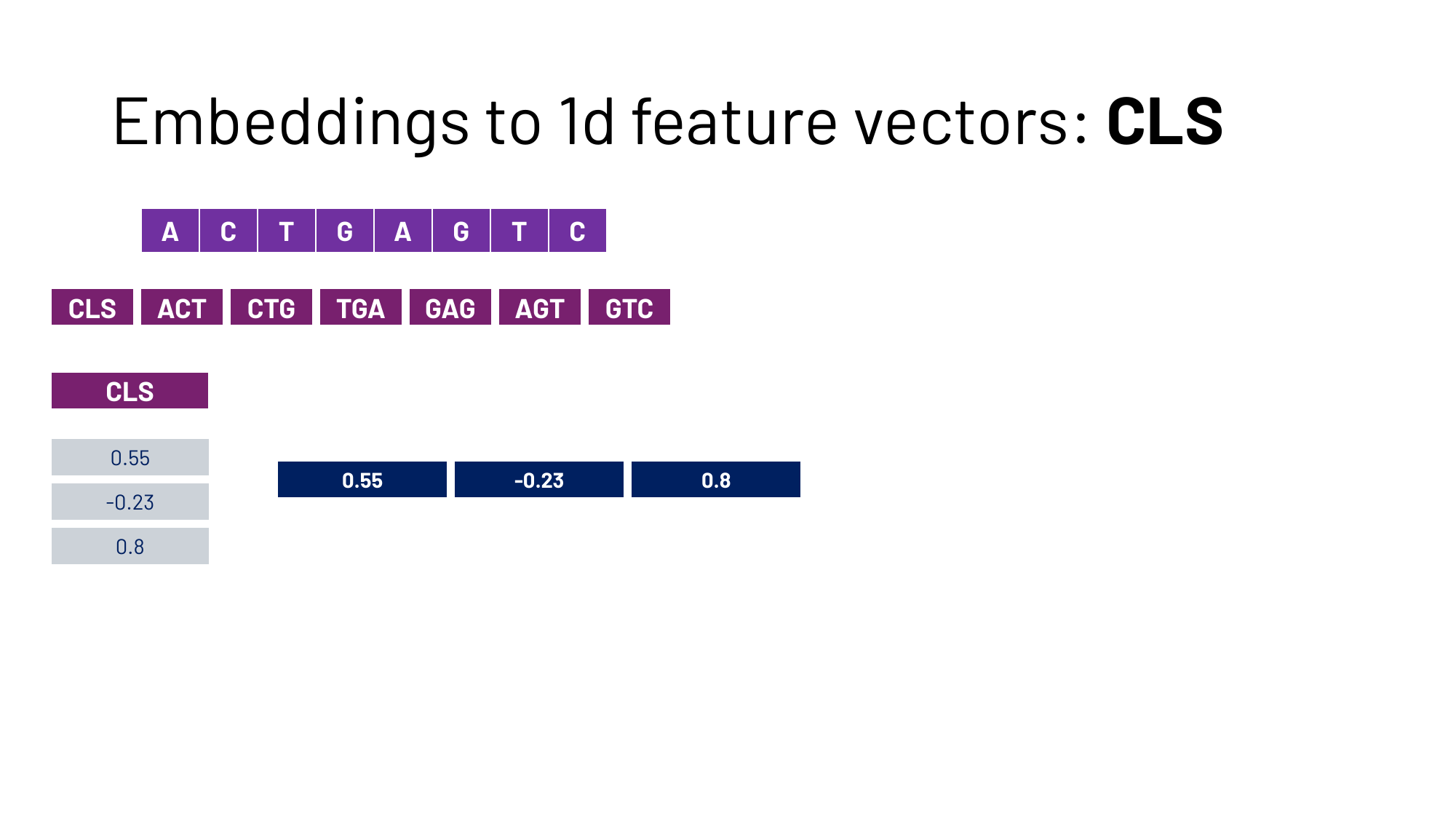

# Embeddings to 1d feature vectors: CLS
| A | C | T | G | A | G | T | C |
| --- | --- | --- | --- | --- | --- | --- | --- |
| CLS | ACT | CTG | TGA | GAG | AGT | GTC |
| --- | --- | --- | --- | --- | --- | --- |
| CLS |
| --- |
| 0.55 |
| --- |
| -0.23 |
| 0.8 |
| 0.55 | -0.23 | 0.8 |
| --- | --- | --- |